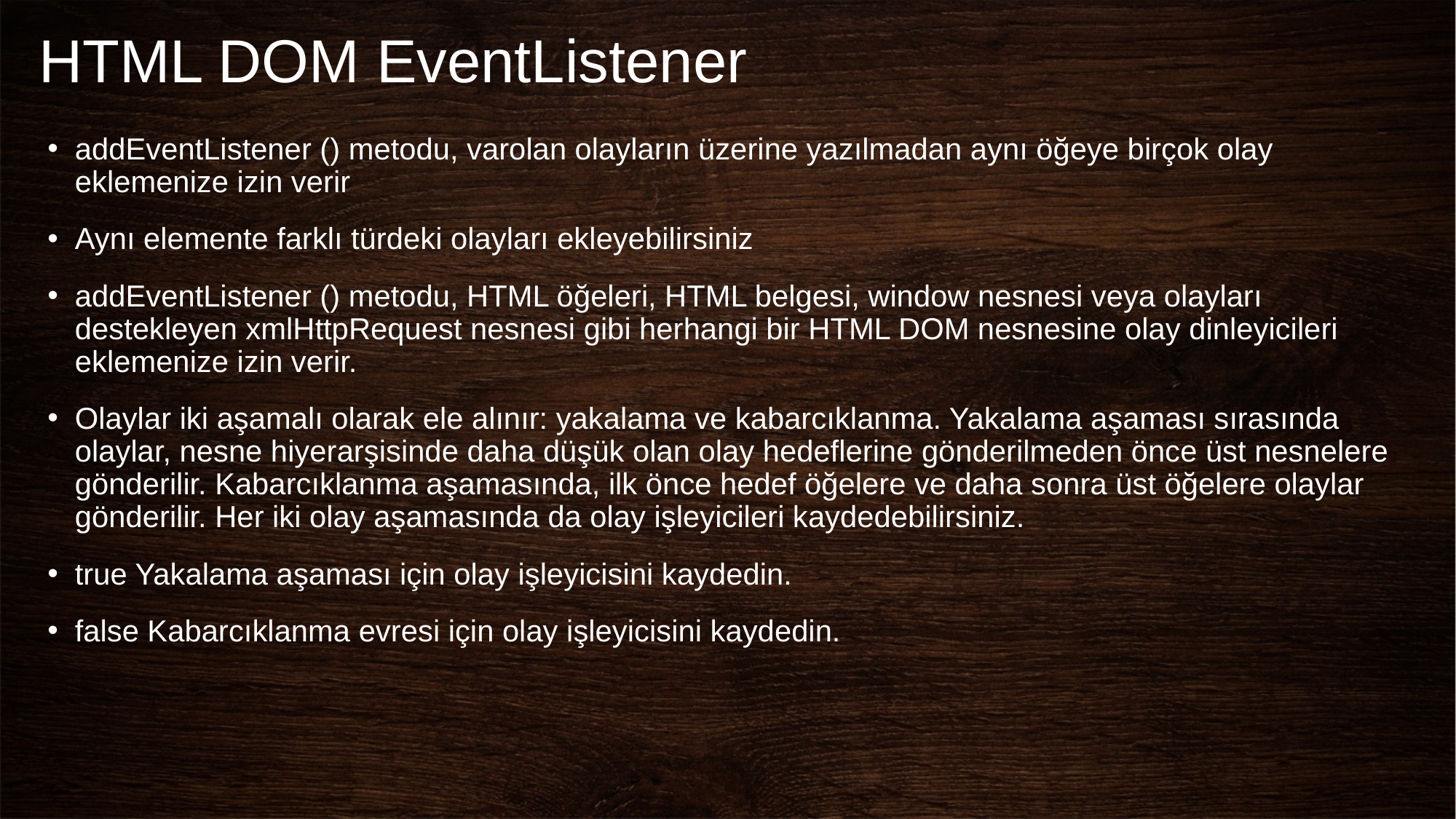

# HTML DOM EventListener
addEventListener () metodu, varolan olayların üzerine yazılmadan aynı öğeye birçok olay eklemenize izin verir
Aynı elemente farklı türdeki olayları ekleyebilirsiniz
addEventListener () metodu, HTML öğeleri, HTML belgesi, window nesnesi veya olayları destekleyen xmlHttpRequest nesnesi gibi herhangi bir HTML DOM nesnesine olay dinleyicileri eklemenize izin verir.
Olaylar iki aşamalı olarak ele alınır: yakalama ve kabarcıklanma. Yakalama aşaması sırasında olaylar, nesne hiyerarşisinde daha düşük olan olay hedeflerine gönderilmeden önce üst nesnelere gönderilir. Kabarcıklanma aşamasında, ilk önce hedef öğelere ve daha sonra üst öğelere olaylar gönderilir. Her iki olay aşamasında da olay işleyicileri kaydedebilirsiniz.
true Yakalama aşaması için olay işleyicisini kaydedin.
false Kabarcıklanma evresi için olay işleyicisini kaydedin.